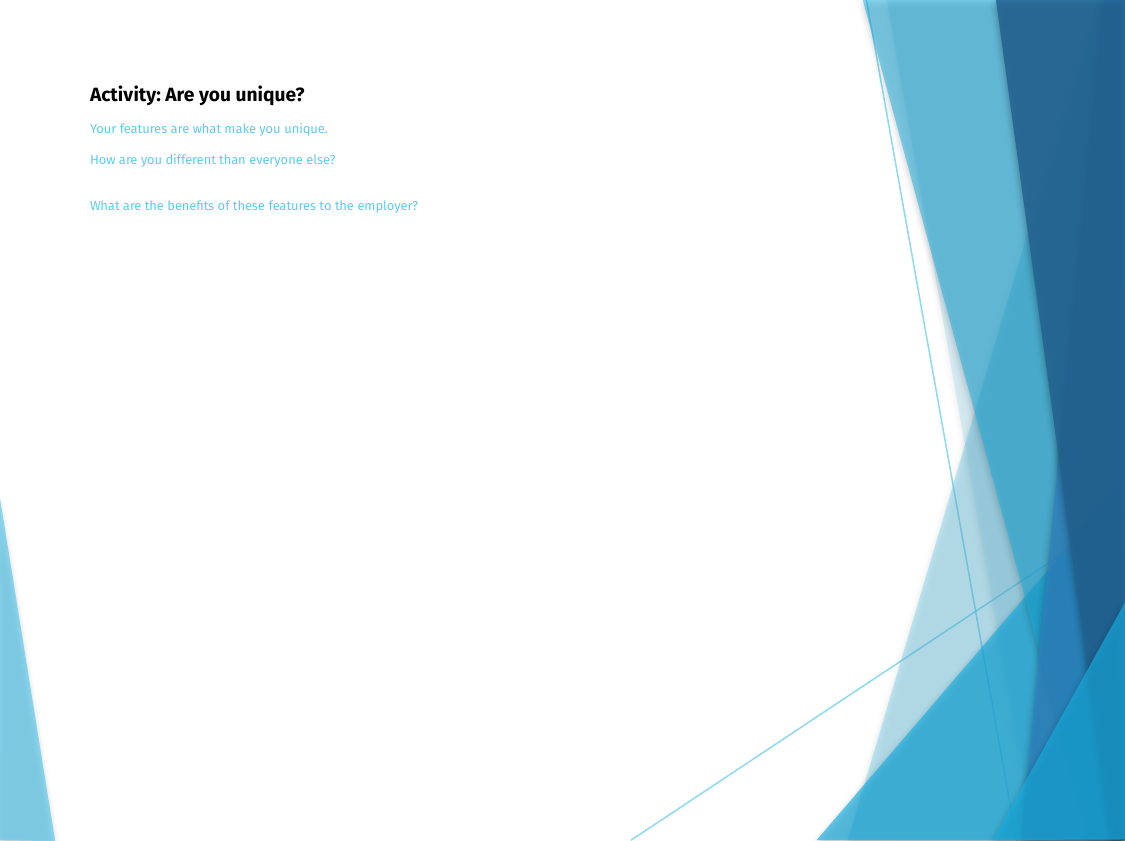

# Activity: Are you unique? Your features are what make you unique. How are you different than everyone else? What are the benefits of these features to the employer?